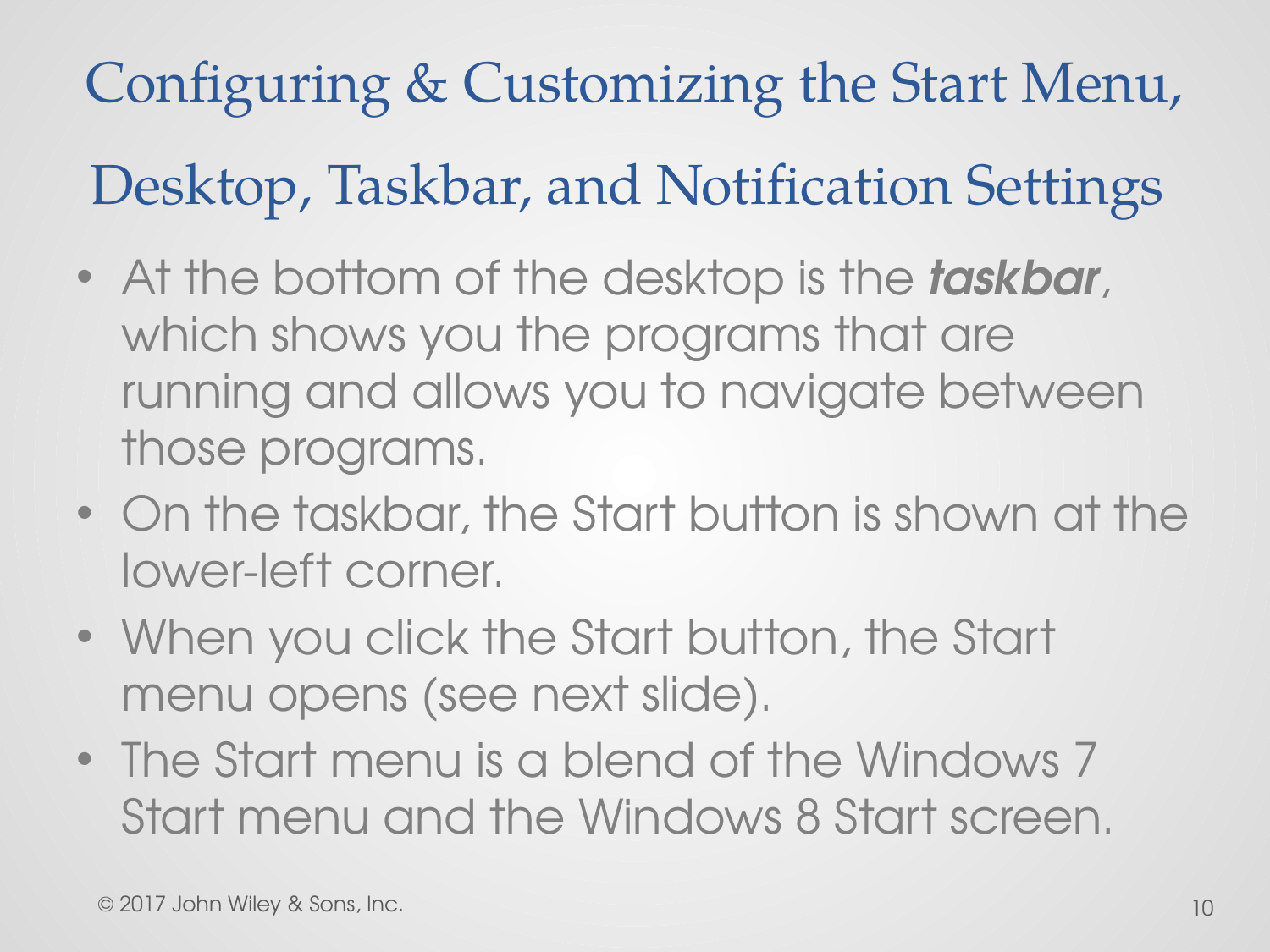

# Configuring & Customizing the Start Menu, Desktop, Taskbar, and Notification Settings
At the bottom of the desktop is the taskbar, which shows you the programs that are running and allows you to navigate between those programs.
On the taskbar, the Start button is shown at the lower-left corner.
When you click the Start button, the Start menu opens (see next slide).
The Start menu is a blend of the Windows 7 Start menu and the Windows 8 Start screen.
© 2017 John Wiley & Sons, Inc.
10